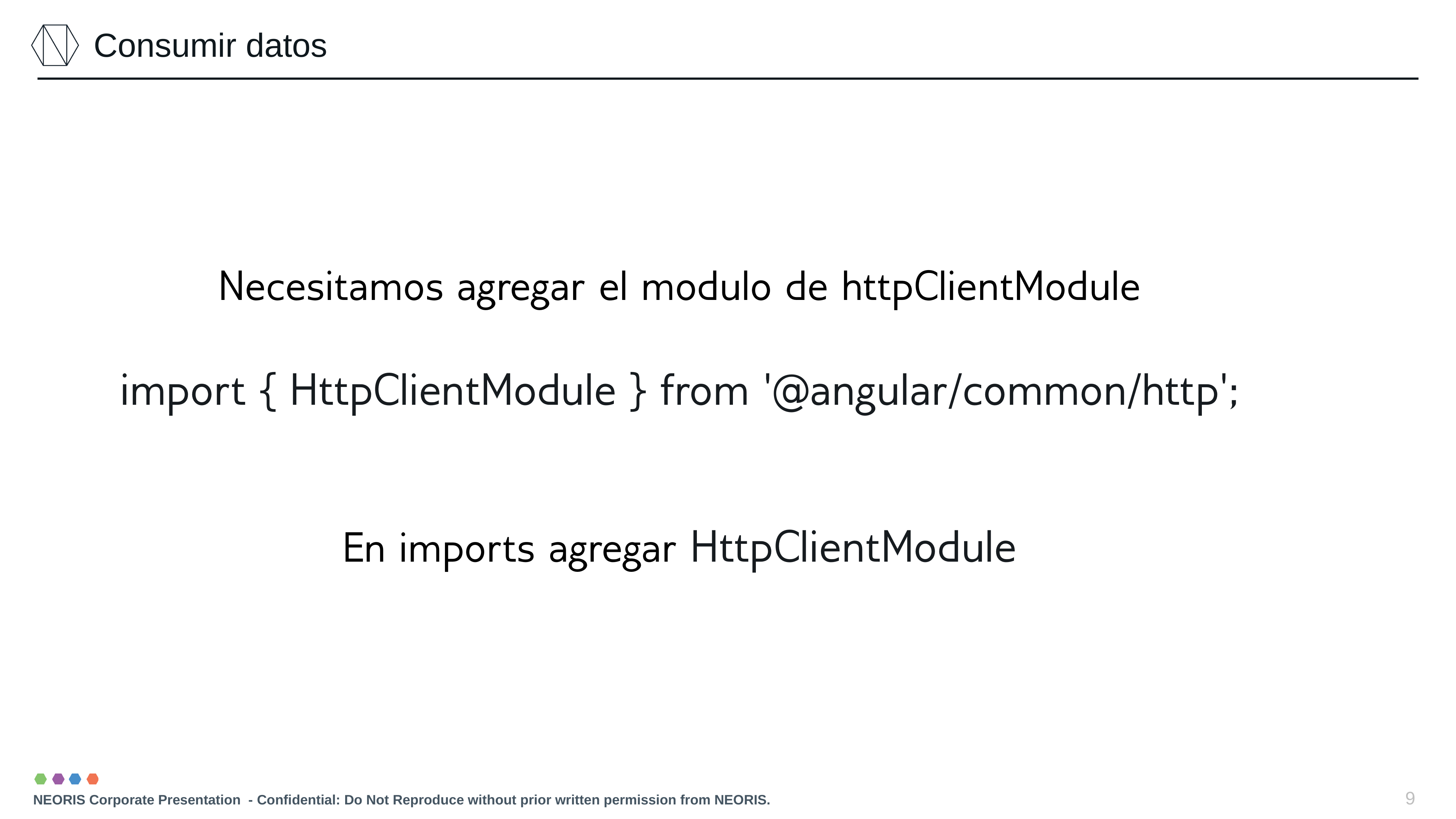

Consumir datos
Necesitamos agregar el modulo de httpClientModule

import { HttpClientModule } from '@angular/common/http';

En imports agregar HttpClientModule